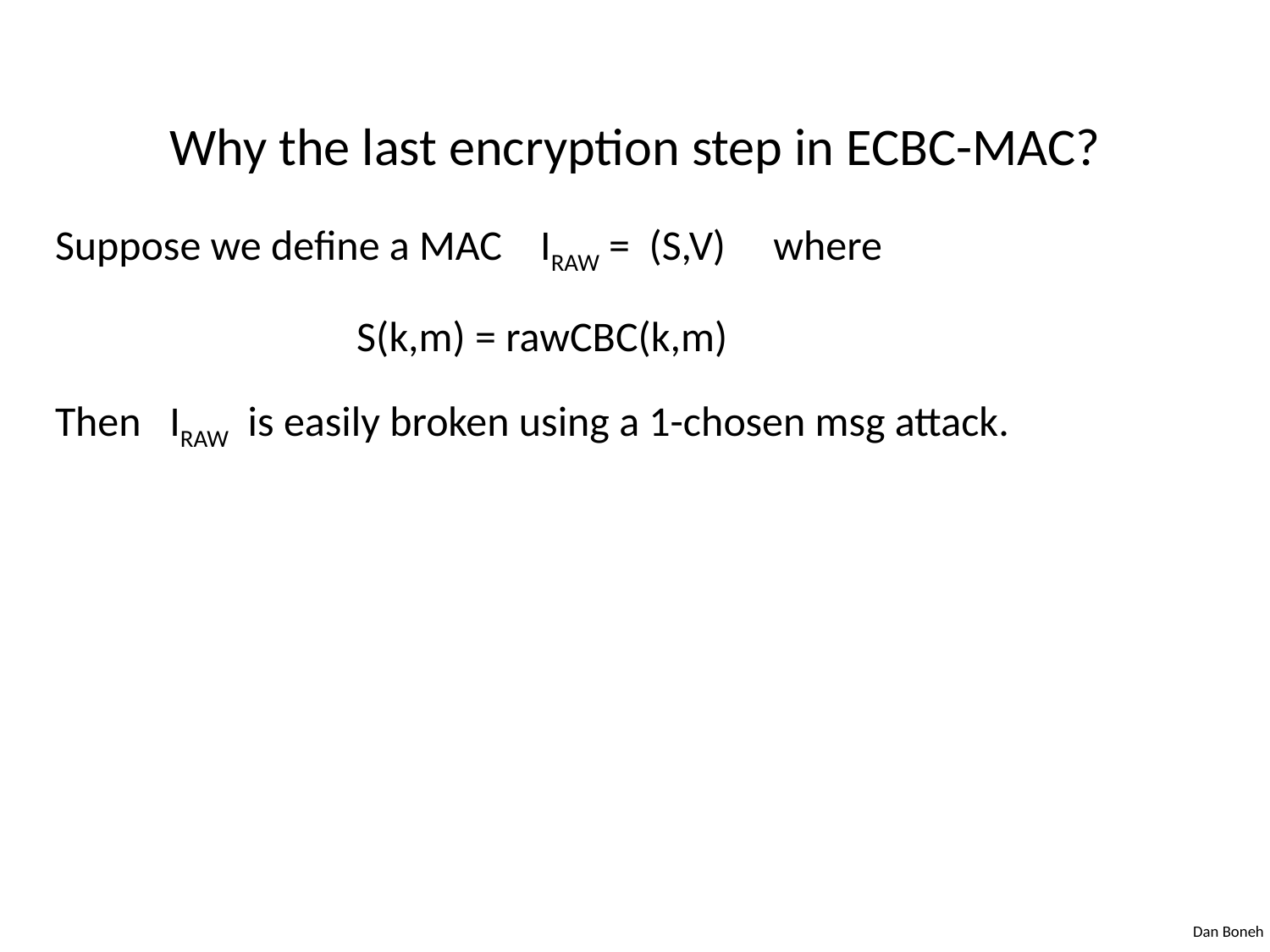

# Why the last encryption step in ECBC-MAC?
Suppose we define a MAC    IRAW =  (S,V)     where
			S(k,m) = rawCBC(k,m)
Then   IRAW  is easily broken using a 1-chosen msg attack.